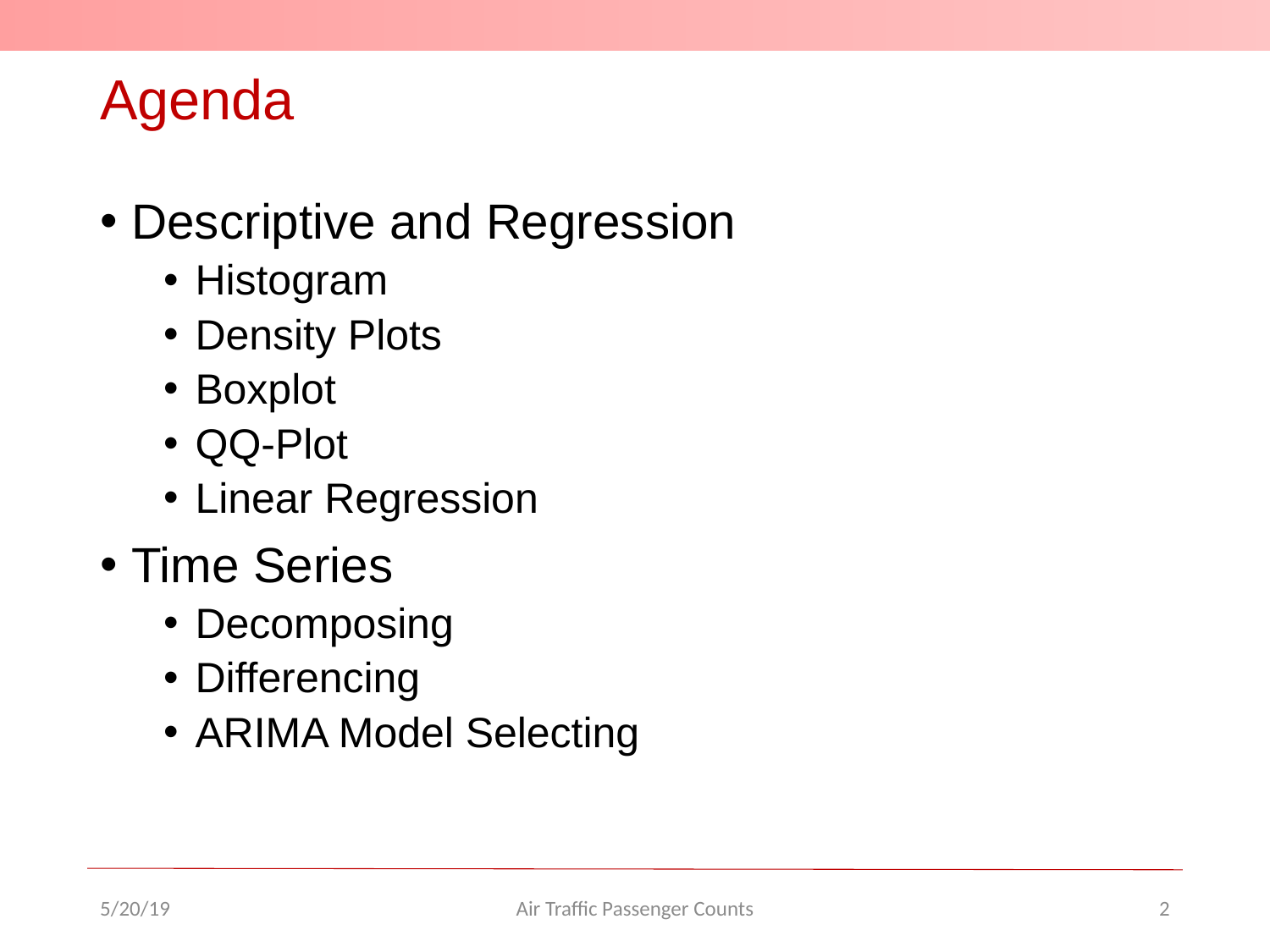

# Agenda
Descriptive and Regression
Histogram
Density Plots
Boxplot
QQ-Plot
Linear Regression
Time Series
Decomposing
Differencing
ARIMA Model Selecting
5/20/19
Air Traffic Passenger Counts
2